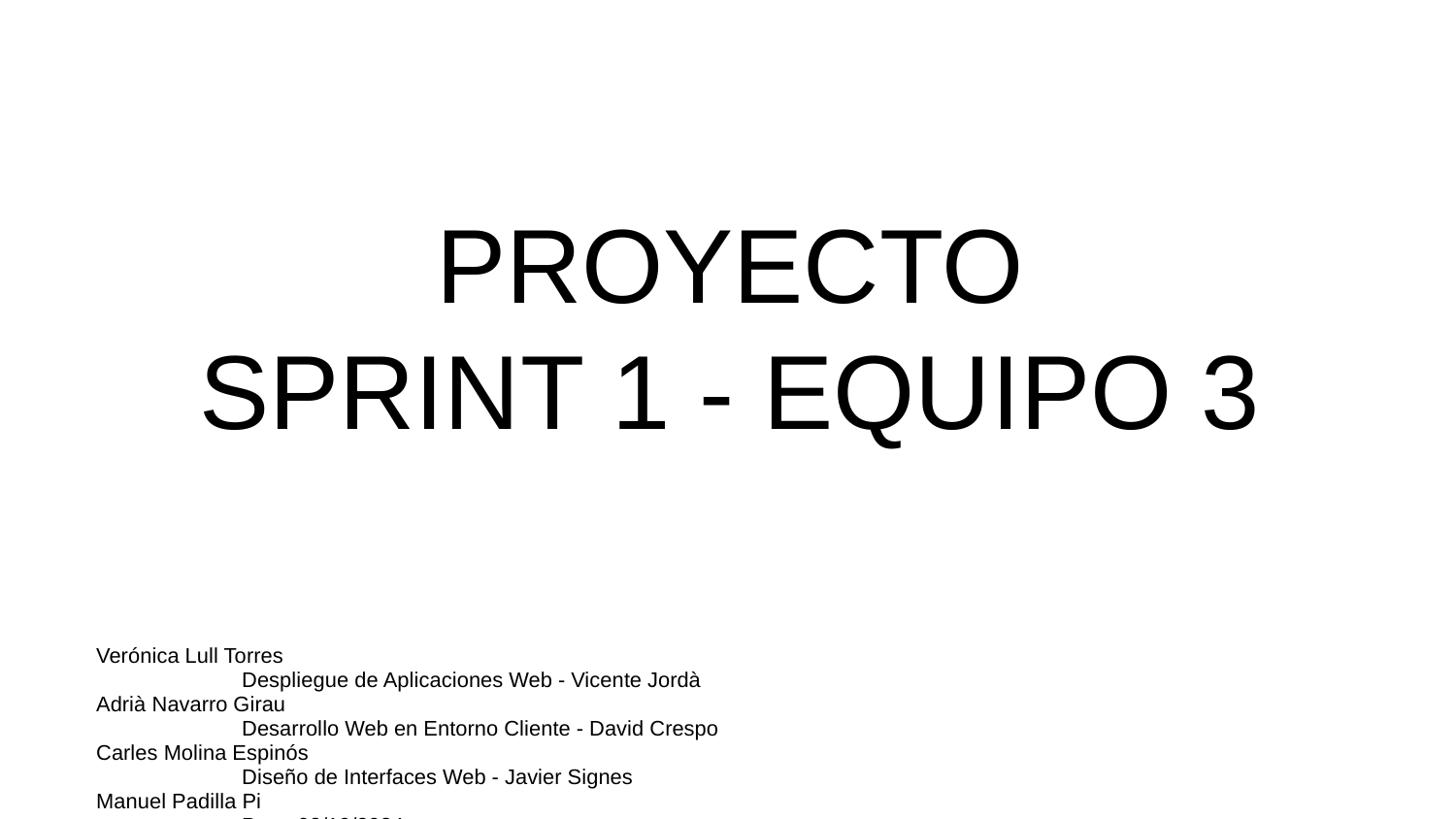

PROYECTO
SPRINT 1 - EQUIPO 3

Verónica Lull Torres								Despliegue de Aplicaciones Web - Vicente Jordà
Adrià Navarro Girau								Desarrollo Web en Entorno Cliente - David Crespo
Carles Molina Espinós								Diseño de Interfaces Web - Javier Signes
Manuel Padilla Pi								Pego 02/10/2024
2ºDAW